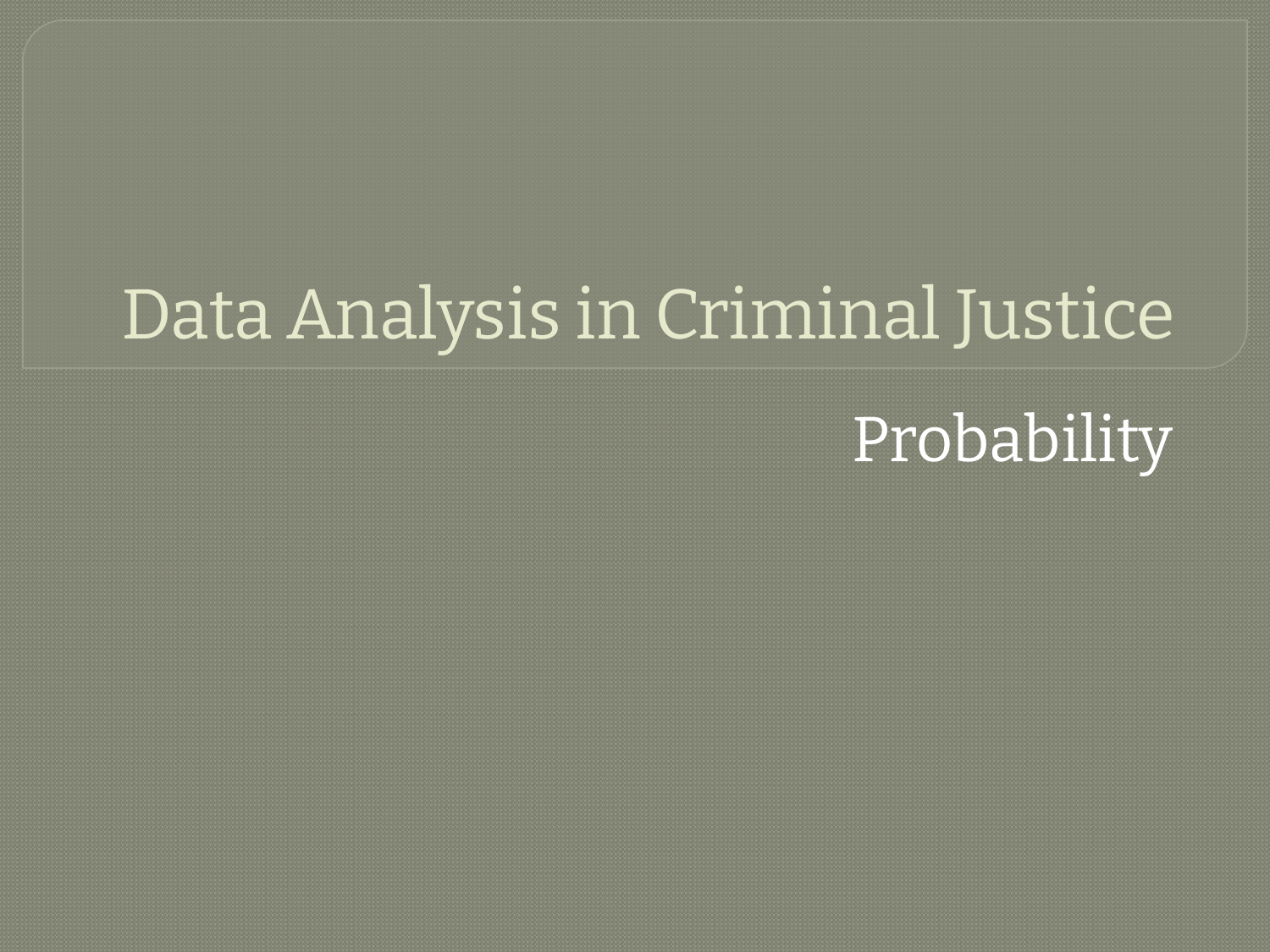

# Data Analysis in Criminal Justice
Probability